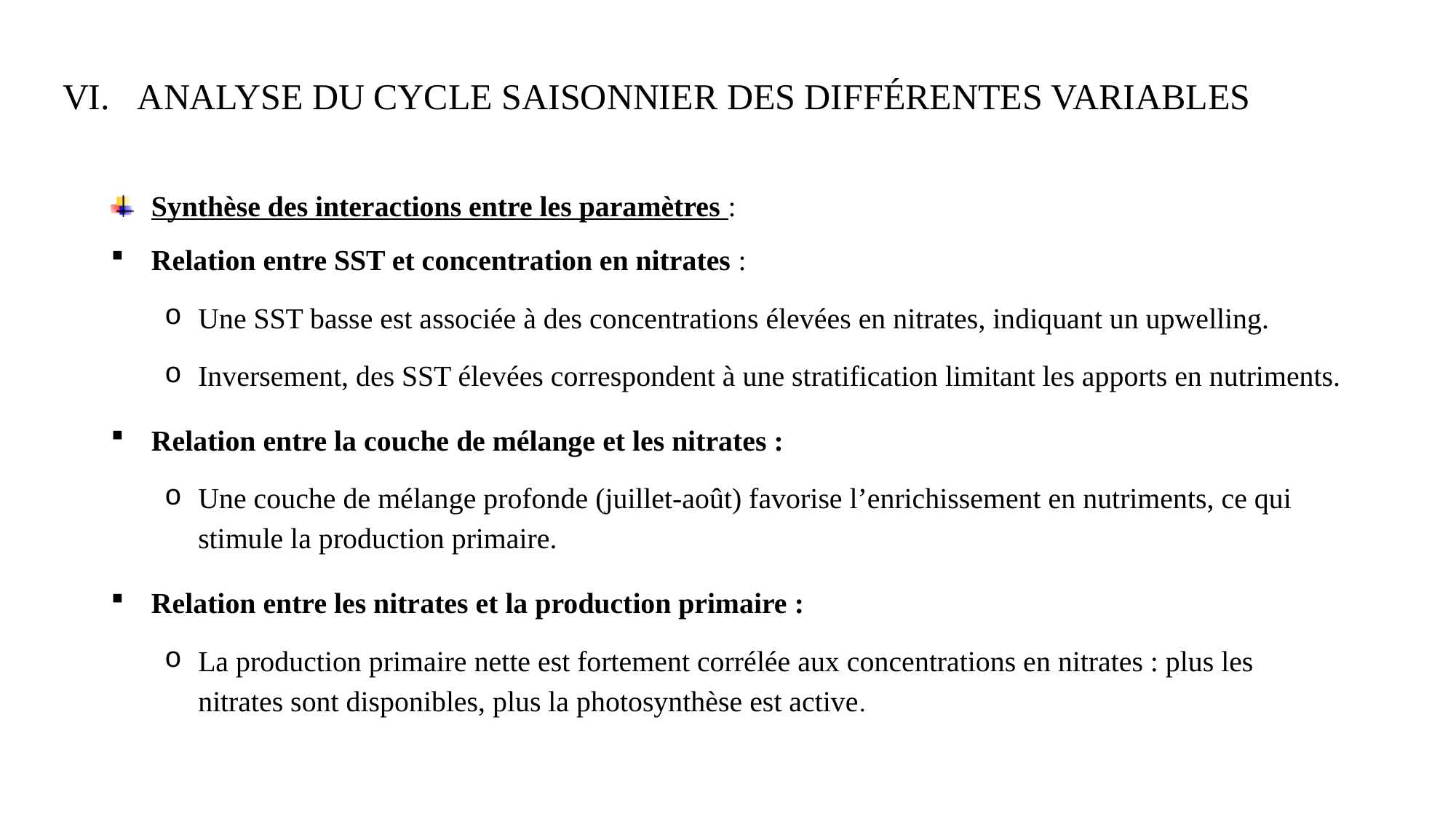

# VI.   ANALYSE DU CYCLE SAISONNIER DES DIFFÉRENTES VARIABLES
Synthèse des interactions entre les paramètres :
Relation entre SST et concentration en nitrates :
Une SST basse est associée à des concentrations élevées en nitrates, indiquant un upwelling.
Inversement, des SST élevées correspondent à une stratification limitant les apports en nutriments.
Relation entre la couche de mélange et les nitrates :
Une couche de mélange profonde (juillet-août) favorise l’enrichissement en nutriments, ce qui stimule la production primaire.
Relation entre les nitrates et la production primaire :
La production primaire nette est fortement corrélée aux concentrations en nitrates : plus les nitrates sont disponibles, plus la photosynthèse est active.